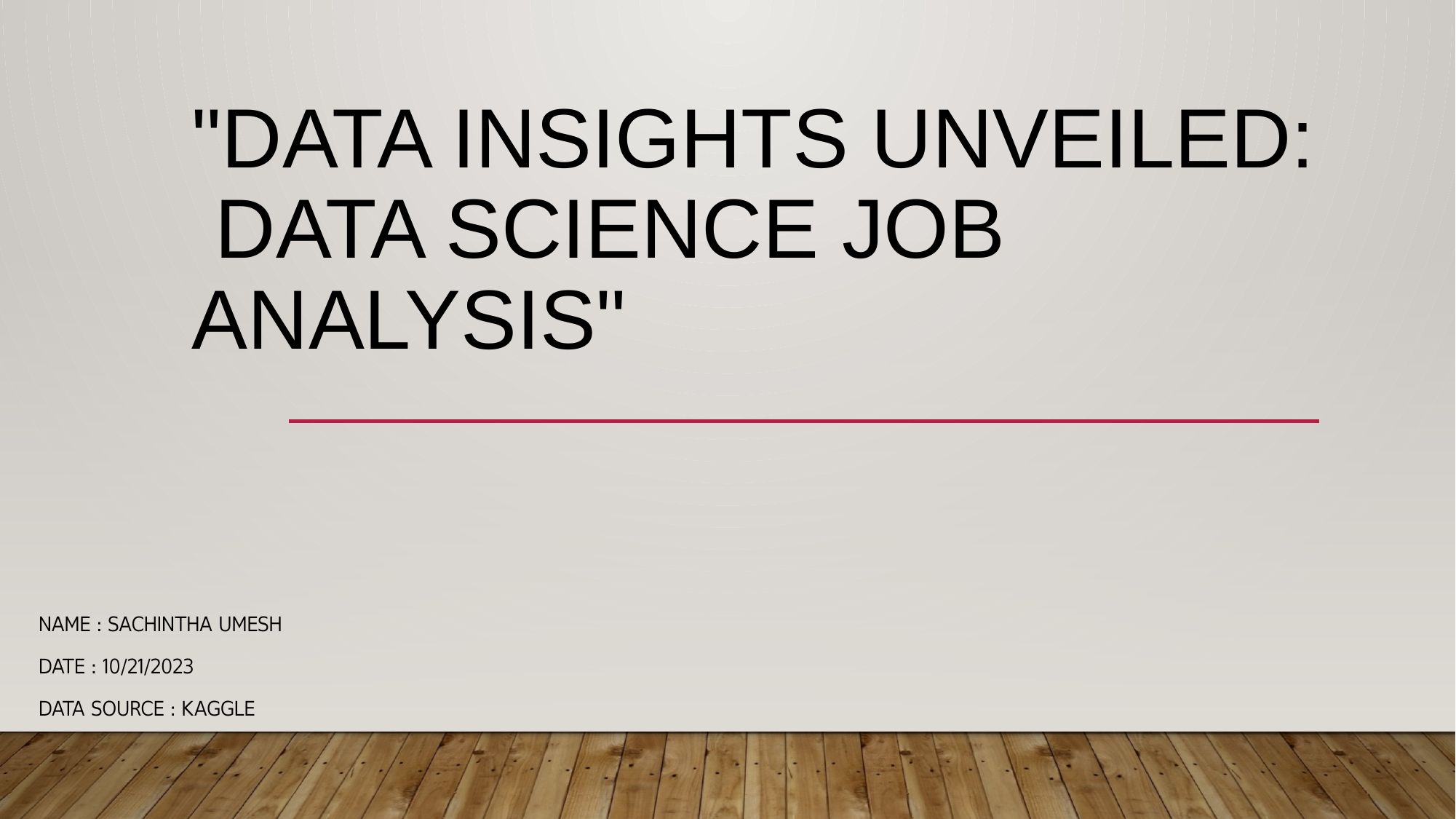

# "Data Insights Unveiled: Data Science Job Analysis"
Name : Sachintha Umesh
Date : 10/21/2023
Data Source : Kaggle